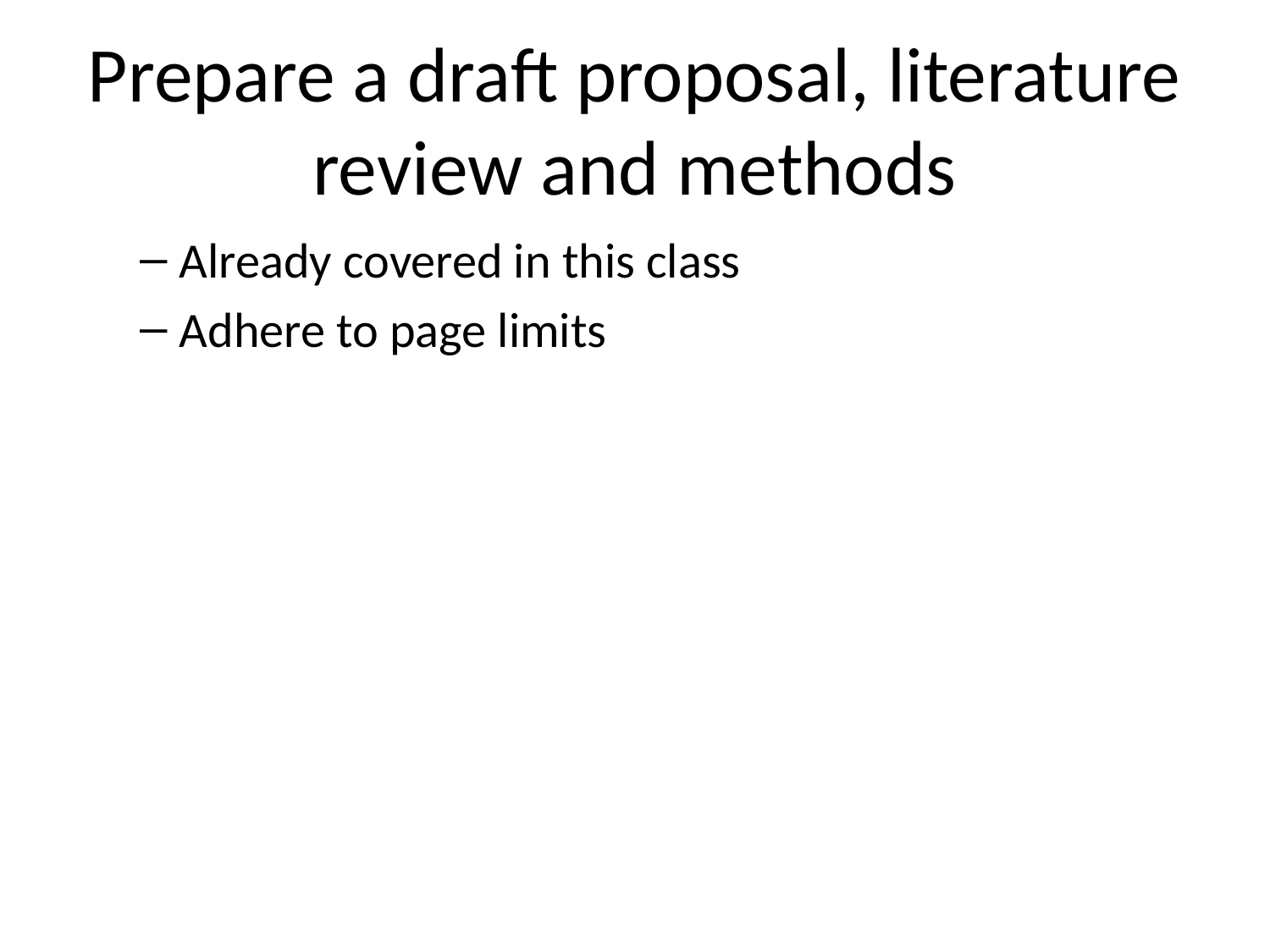

# Prepare a draft proposal, literature review and methods
Already covered in this class
Adhere to page limits